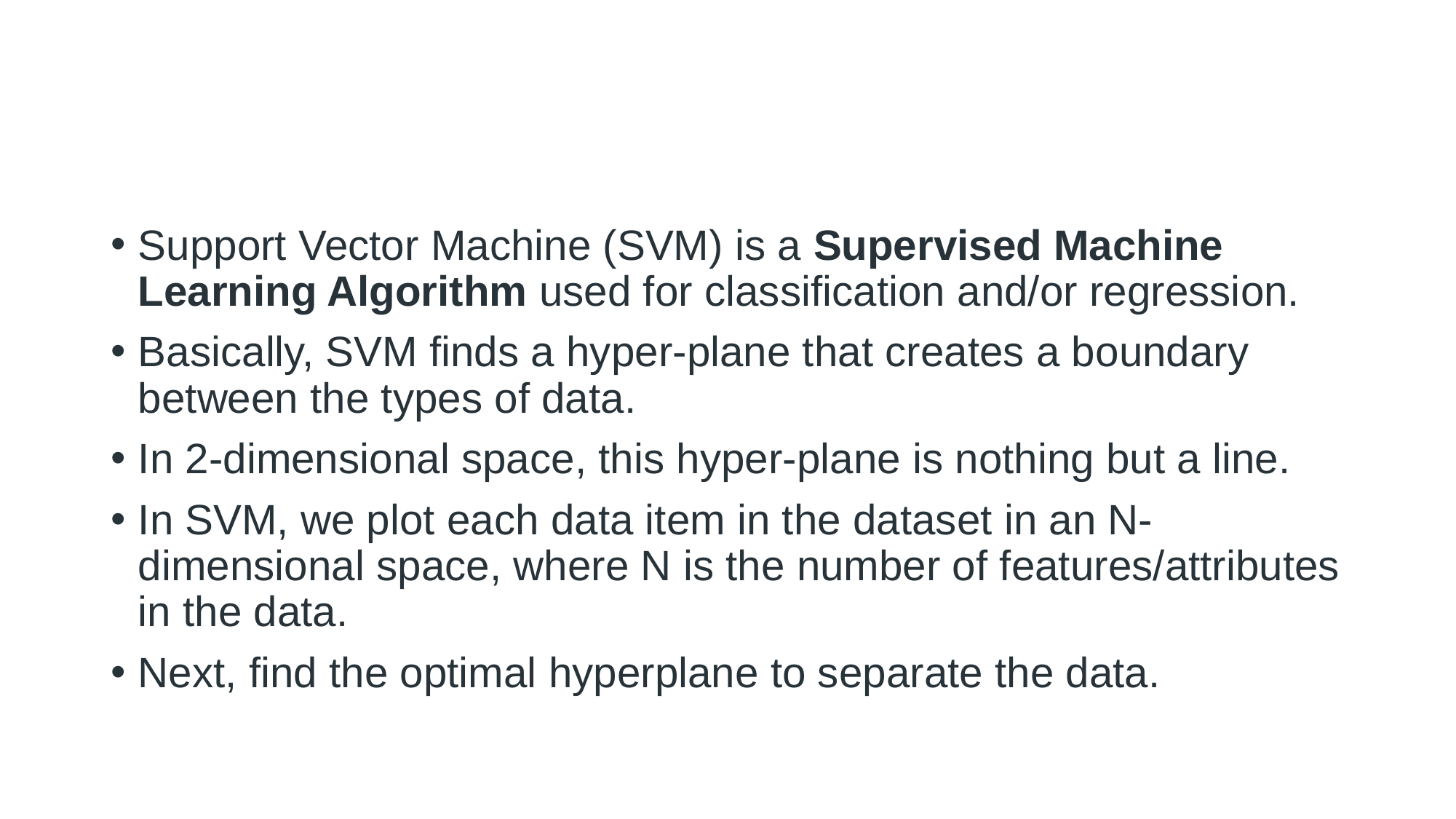

#
Support Vector Machine (SVM) is a Supervised Machine Learning Algorithm used for classification and/or regression.
Basically, SVM finds a hyper-plane that creates a boundary between the types of data.
In 2-dimensional space, this hyper-plane is nothing but a line.
In SVM, we plot each data item in the dataset in an N-dimensional space, where N is the number of features/attributes in the data.
Next, find the optimal hyperplane to separate the data.